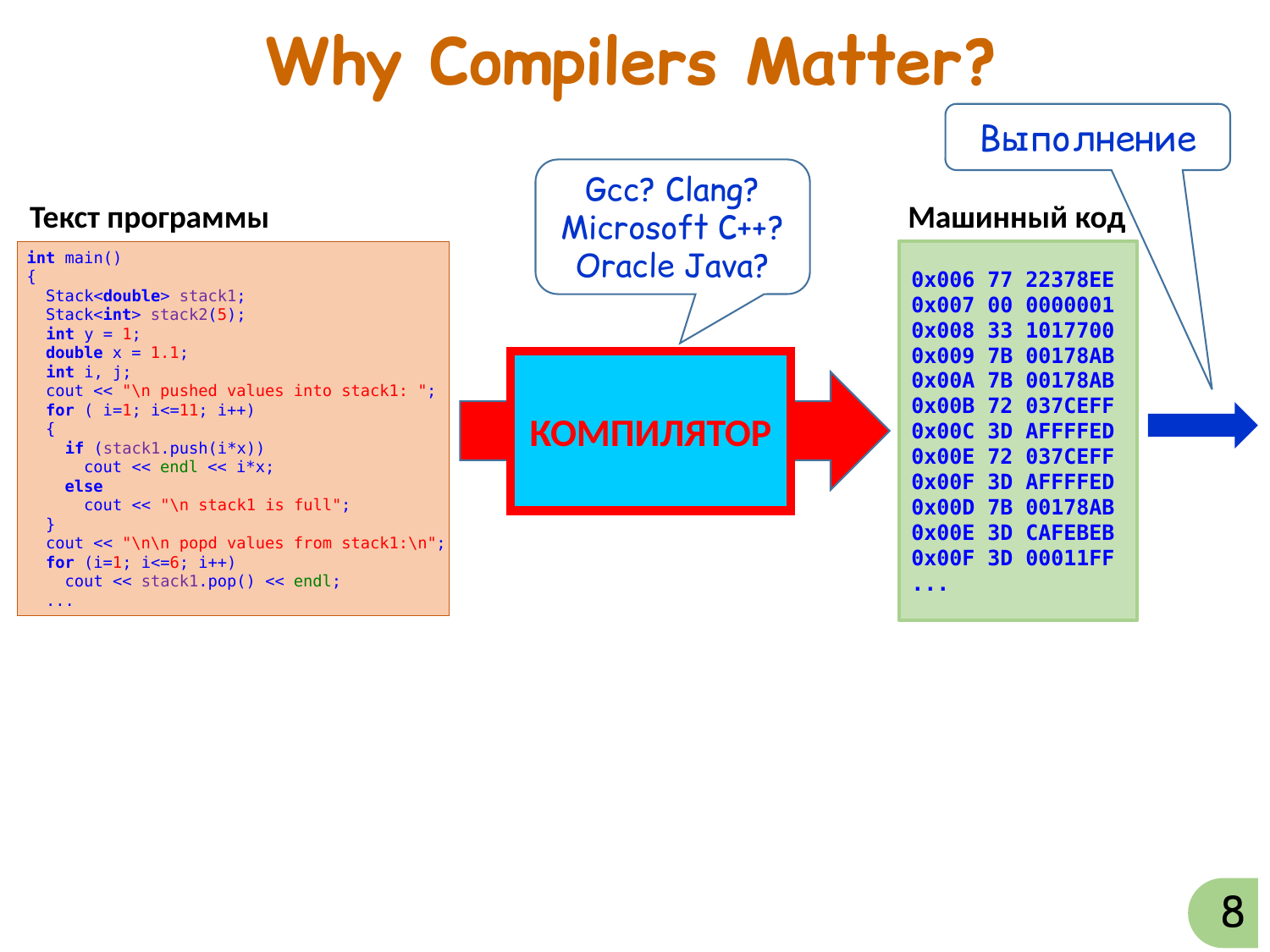

Why Compilers Matter?
Выполнение
Gcc? Clang?
Microsoft C++?
Oracle Java?
Текст программы
Машинный код
 int main()
 {
   Stack<double> stack1;
   Stack<int> stack2(5);
   int y = 1;
   double x = 1.1;
   int i, j;
   cout << "\n pushed values into stack1: ";
   for ( i=1; i<=11; i++)
   {
     if (stack1.push(i*x))
       cout << endl << i*x;
     else
       cout << "\n stack1 is full";
   }
   cout << "\n\n popd values from stack1:\n";
   for (i=1; i<=6; i++)
     cout << stack1.pop() << endl;
   ...
0x006 77 22378EE
0x007 00 0000001
0x008 33 1017700
0x009 7B 00178AB
0x00A 7B 00178AB
0x00B 72 037CEFF
0x00C 3D AFFFFED
0x00E 72 037CEFF
0x00F 3D AFFFFED
0x00D 7B 00178AB
0x00E 3D CAFEBEB
0x00F 3D 00011FF
...
КОМПИЛЯТОР

8